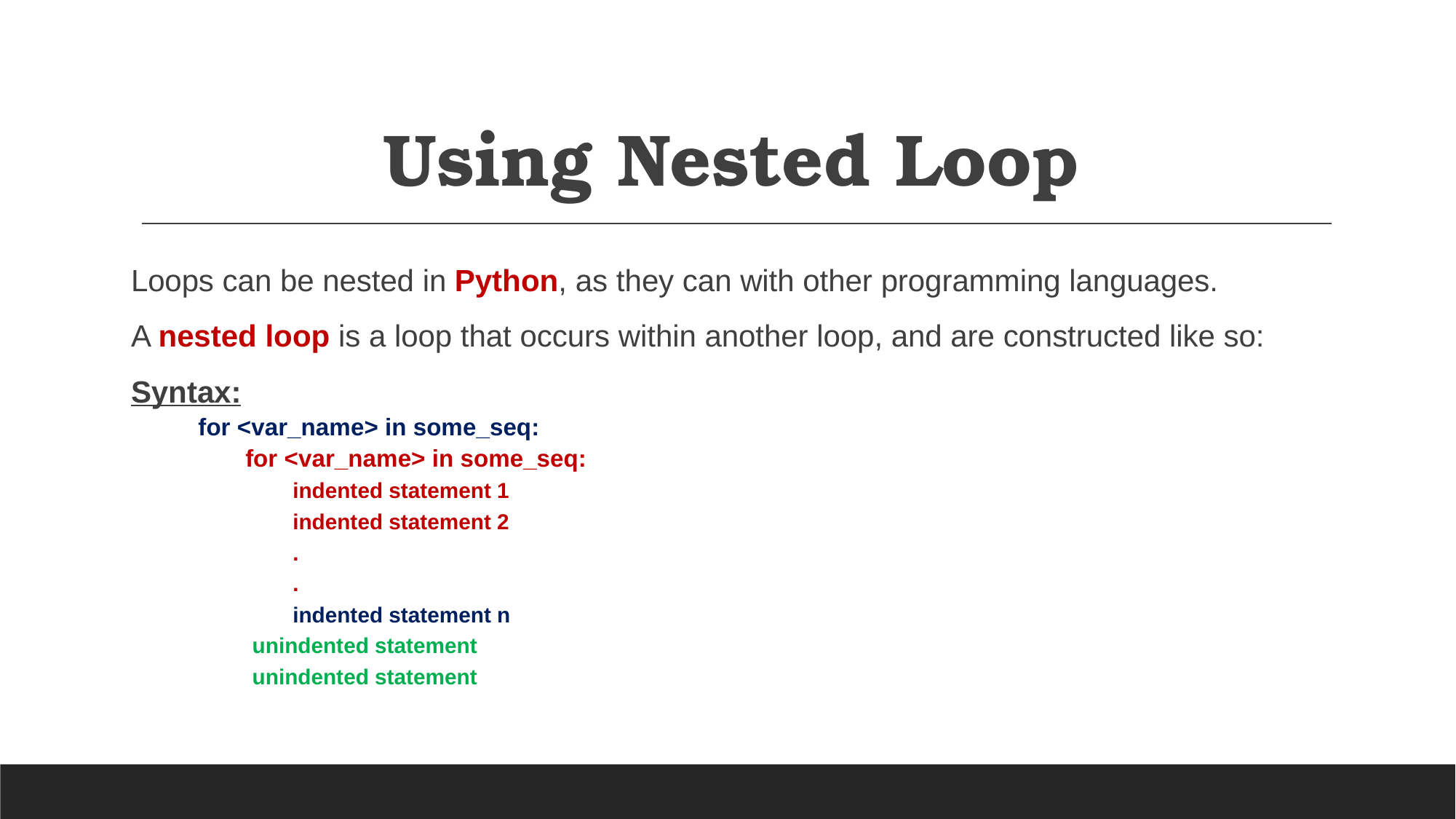

# Using Nested Loop
Loops can be nested in Python, as they can with other programming languages.
A nested loop is a loop that occurs within another loop, and are constructed like so:
Syntax:
for <var_name> in some_seq:
	 for <var_name> in some_seq:
			indented statement 1
			indented statement 2
			.
			.
	indented statement n
unindented statement
unindented statement